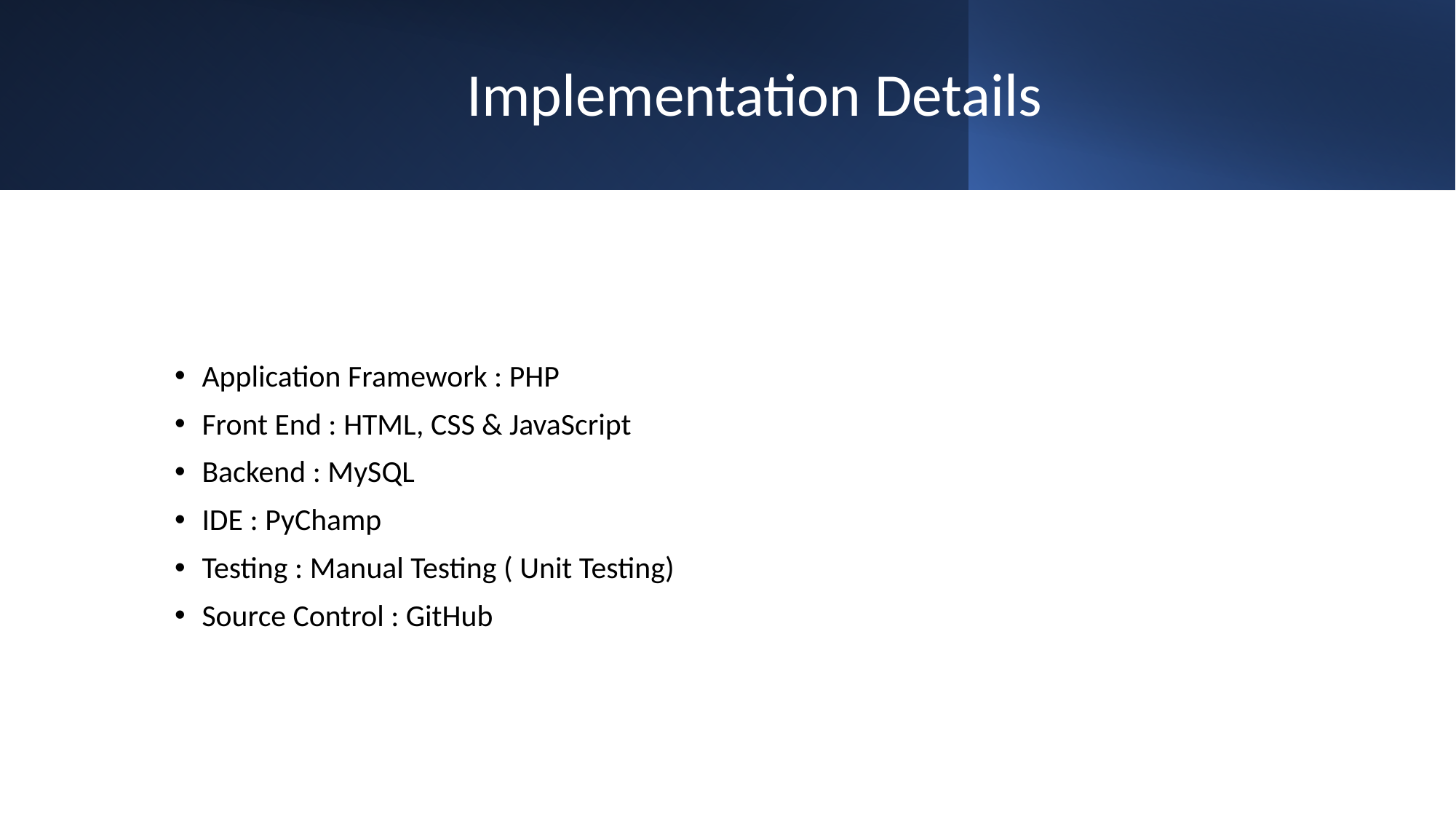

# Implementation Details
Application Framework : PHP
Front End : HTML, CSS & JavaScript
Backend : MySQL
IDE : PyChamp
Testing : Manual Testing ( Unit Testing)
Source Control : GitHub